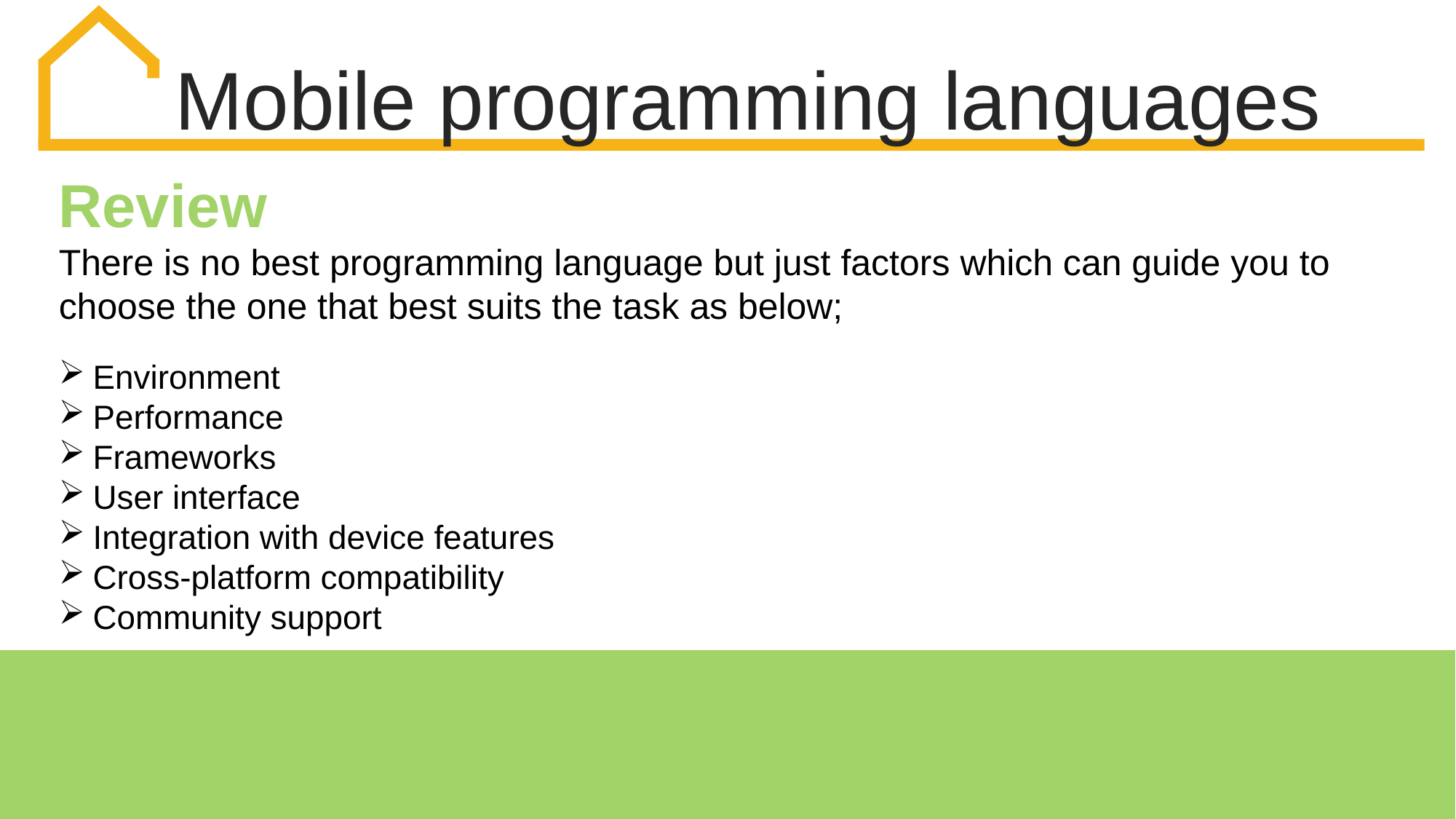

Mobile programming languages
Review
There is no best programming language but just factors which can guide you to choose the one that best suits the task as below;

Environment
Performance
Frameworks
User interface
Integration with device features
Cross-platform compatibility
Community support